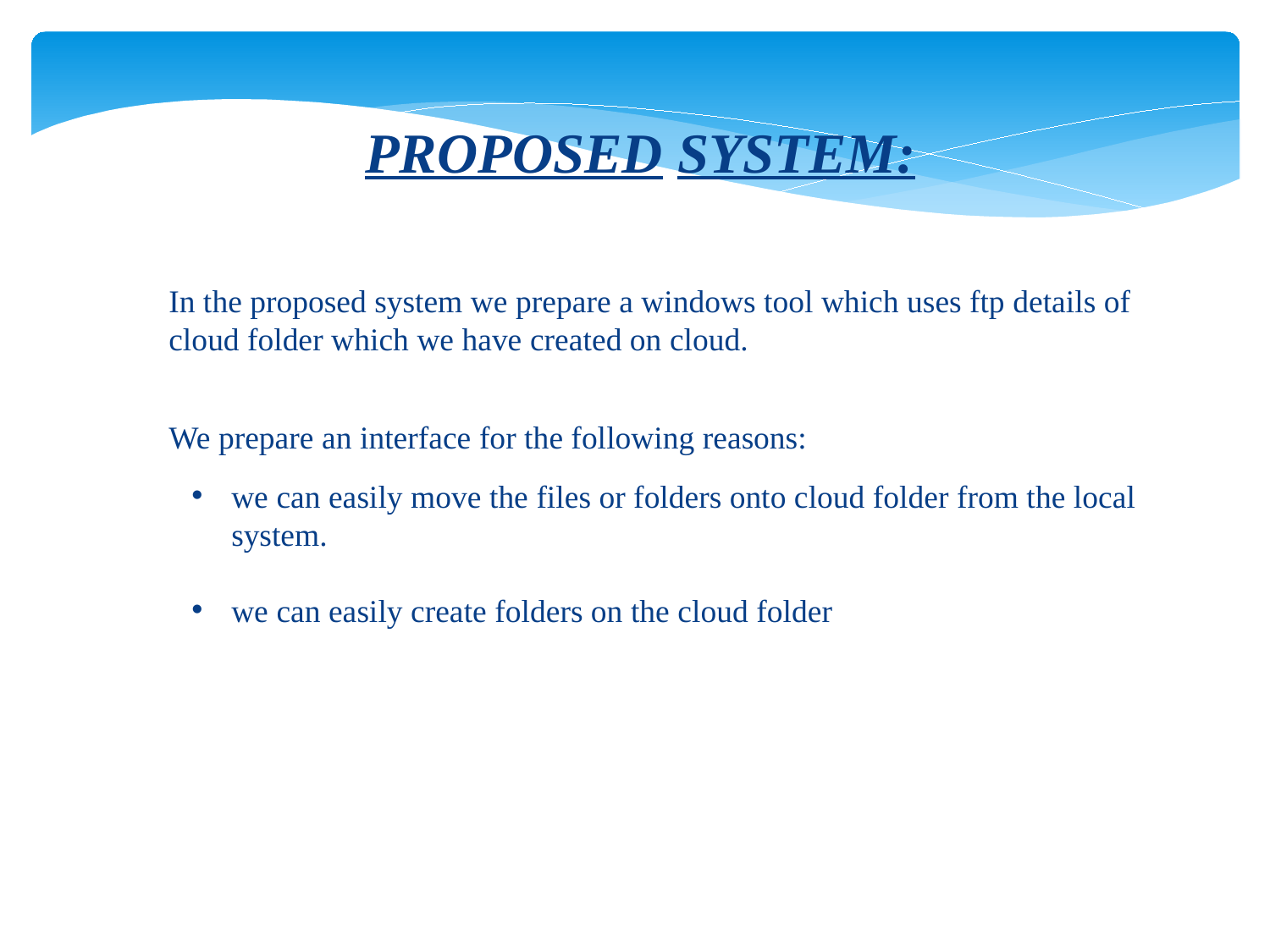

# PROPOSED SYSTEM:
In the proposed system we prepare a windows tool which uses ftp details of cloud folder which we have created on cloud.

We prepare an interface for the following reasons:

we can easily move the files or folders onto cloud folder from the local system.

we can easily create folders on the cloud folder